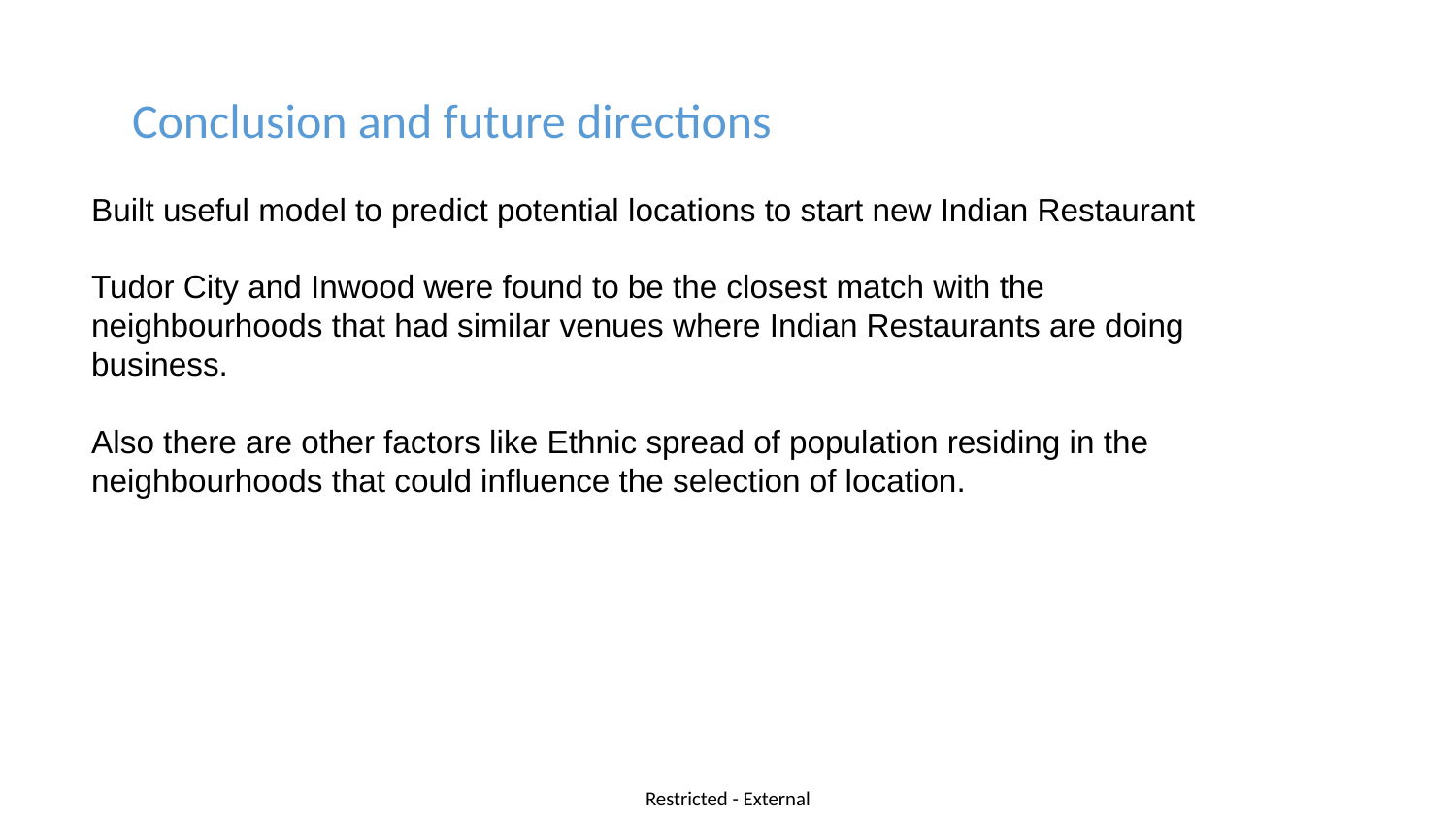

Conclusion and future directions
Built useful model to predict potential locations to start new Indian Restaurant

Tudor City and Inwood were found to be the closest match with the neighbourhoods that had similar venues where Indian Restaurants are doing business.

Also there are other factors like Ethnic spread of population residing in the neighbourhoods that could influence the selection of location.